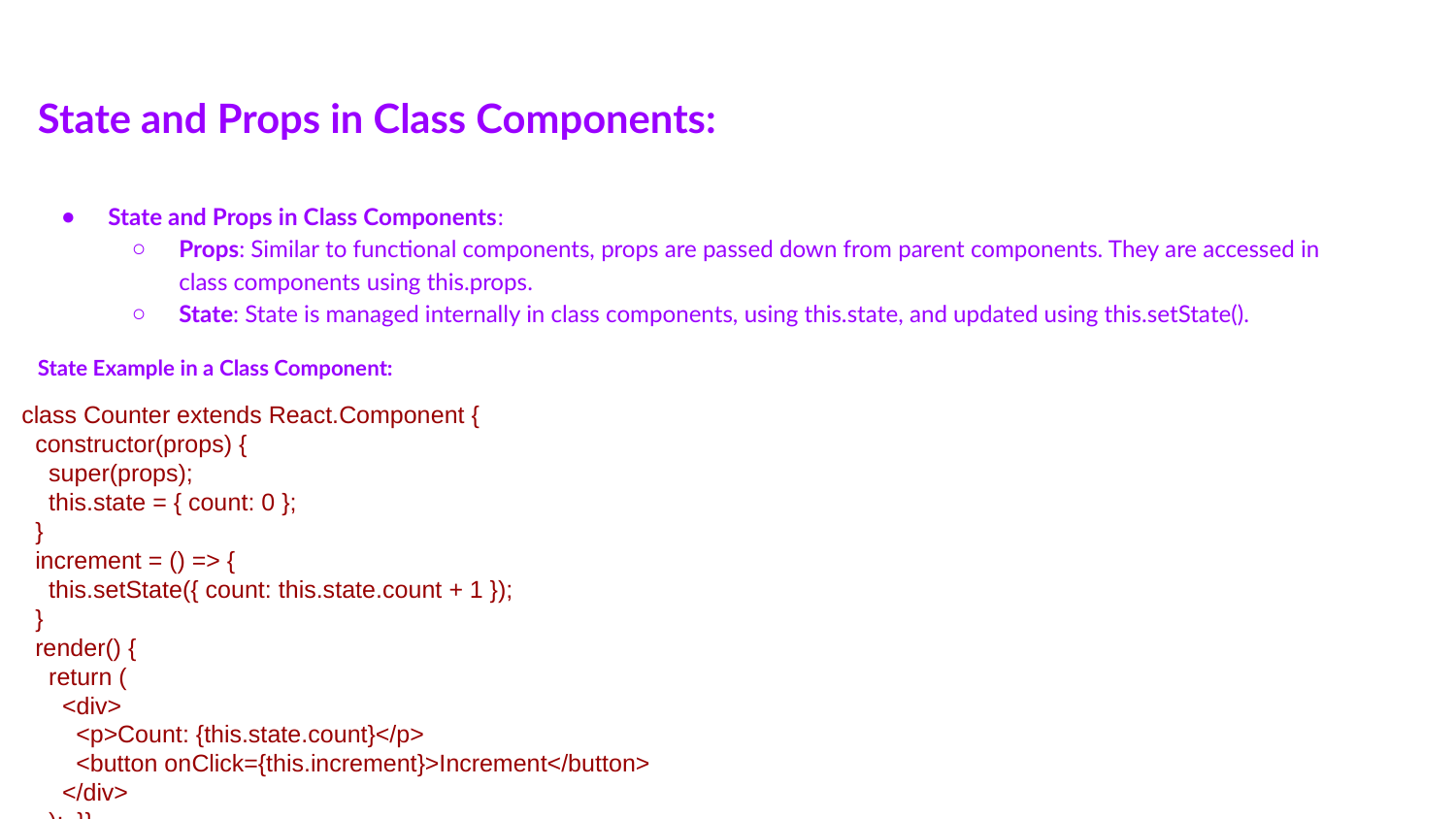

# State and Props in Class Components:
State and Props in Class Components:
Props: Similar to functional components, props are passed down from parent components. They are accessed in class components using this.props.
State: State is managed internally in class components, using this.state, and updated using this.setState().
State Example in a Class Component:
class Counter extends React.Component {
  constructor(props) {
    super(props);
    this.state = { count: 0 };
  }
  increment = () => {
    this.setState({ count: this.state.count + 1 });
  }
  render() {
    return (
      <div>
        <p>Count: {this.state.count}</p>
        <button onClick={this.increment}>Increment</button>
      </div>
    );  }}